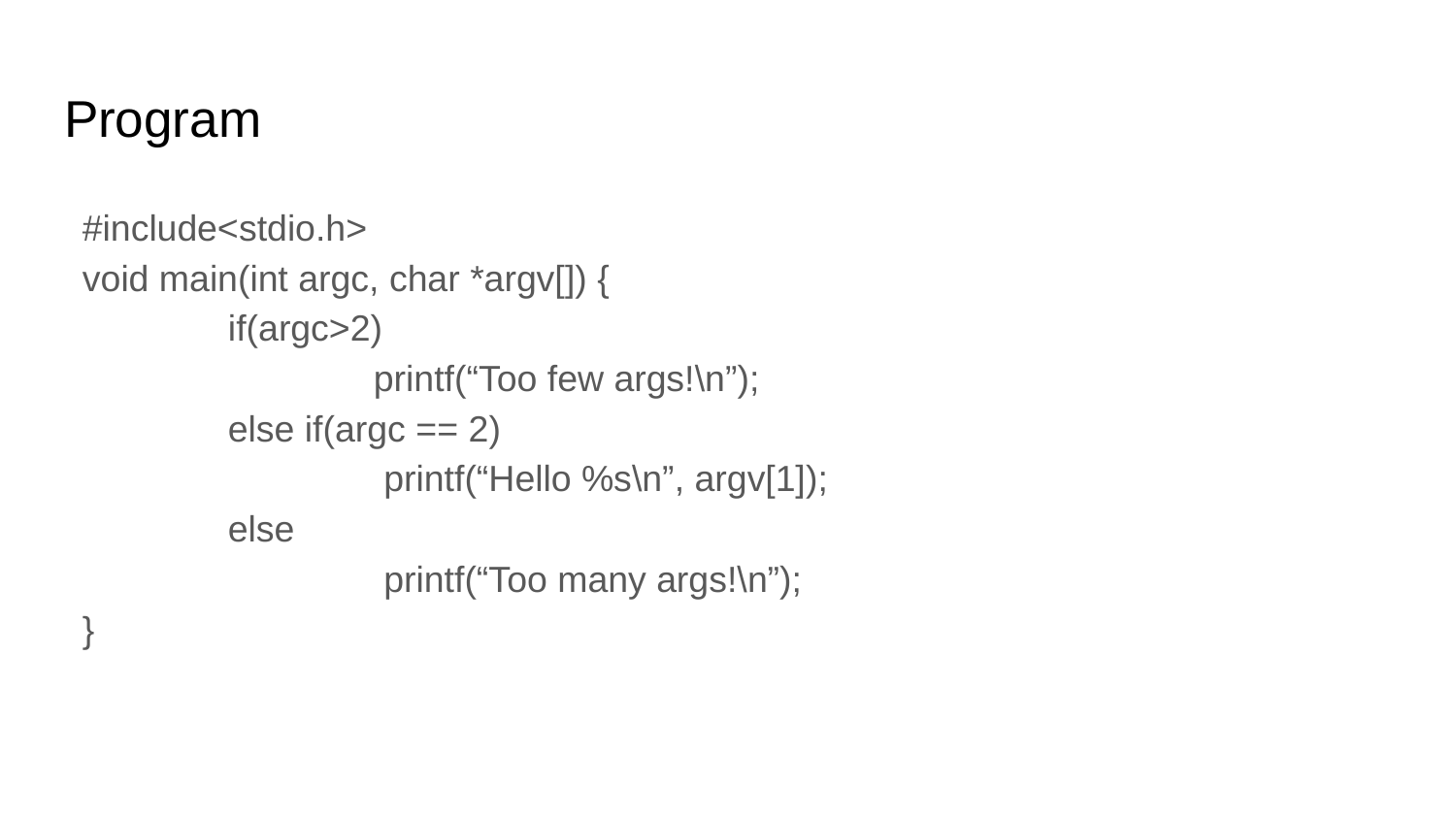

# Program
#include<stdio.h>
void main(int argc, char *argv[]) {
	if(argc>2)
		printf(“Too few args!\n”);
	else if(argc == 2)
		 printf(“Hello %s\n”, argv[1]);
	else
		 printf(“Too many args!\n”);
}